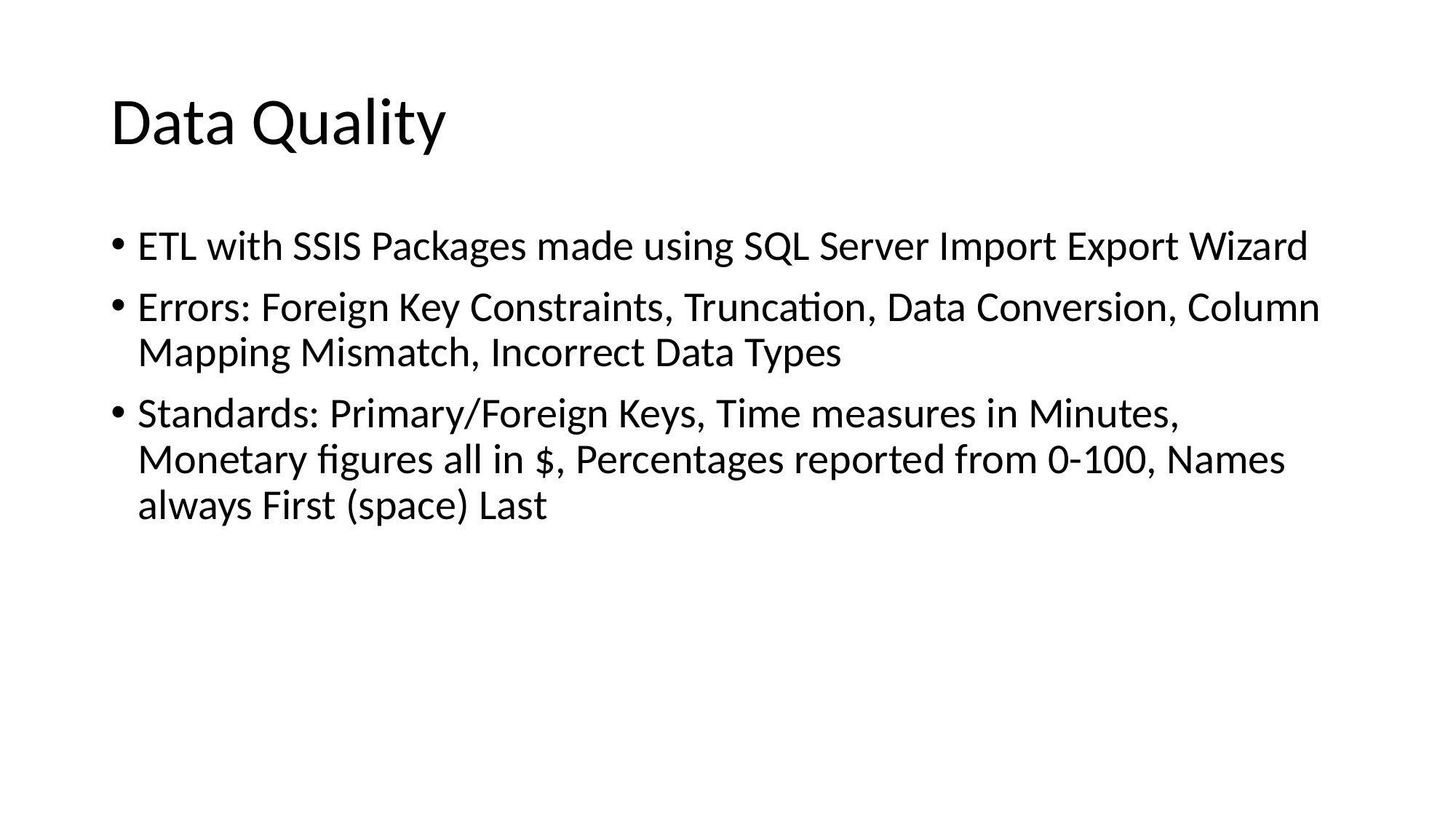

# Data Quality
ETL with SSIS Packages made using SQL Server Import Export Wizard
Errors: Foreign Key Constraints, Truncation, Data Conversion, Column Mapping Mismatch, Incorrect Data Types
Standards: Primary/Foreign Keys, Time measures in Minutes, Monetary figures all in $, Percentages reported from 0-100, Names always First (space) Last